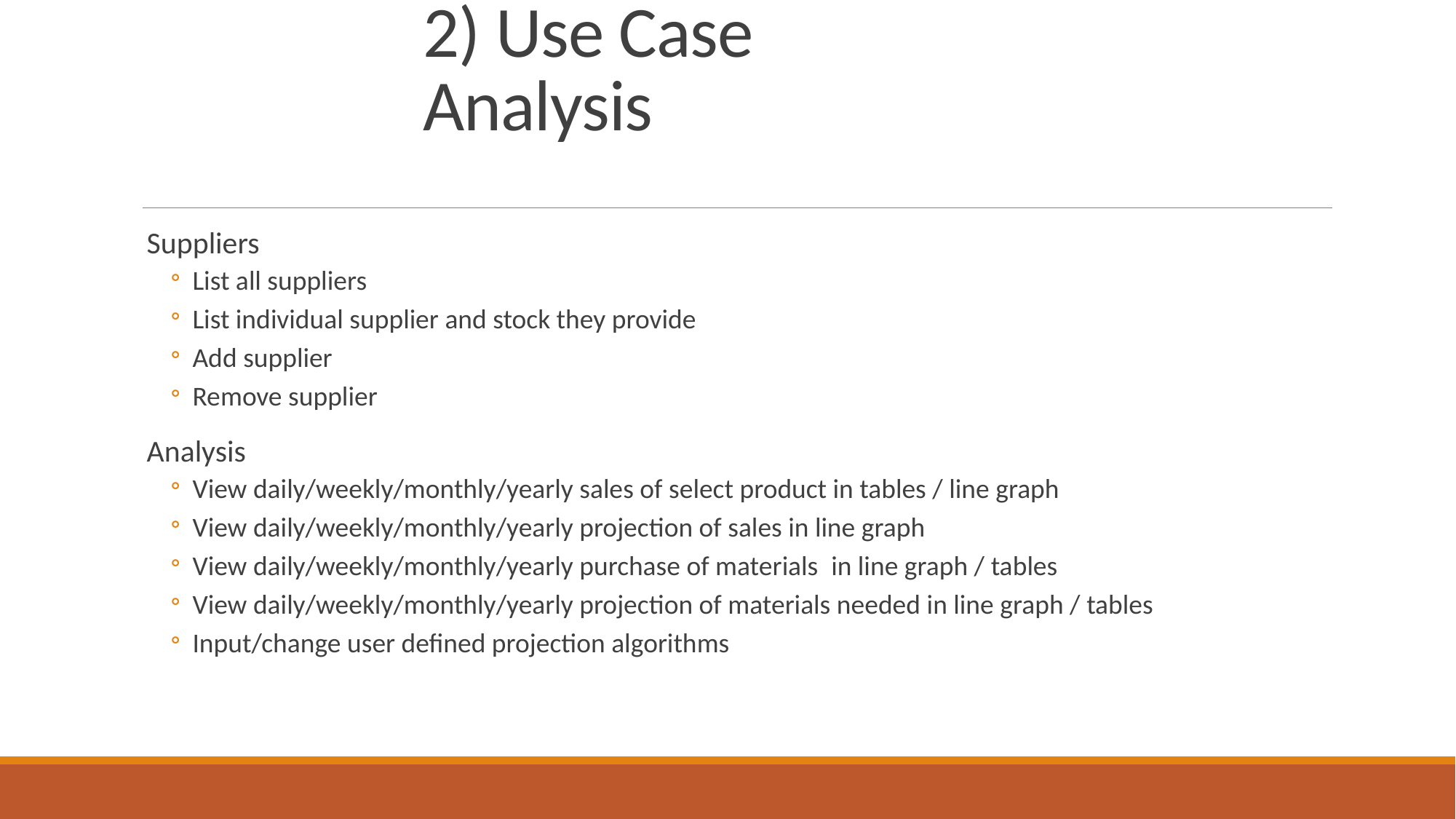

# 2) Use Case Analysis
Suppliers
List all suppliers
List individual supplier and stock they provide
Add supplier
Remove supplier
Analysis
View daily/weekly/monthly/yearly sales of select product in tables / line graph
View daily/weekly/monthly/yearly projection of sales in line graph
View daily/weekly/monthly/yearly purchase of materials  in line graph / tables
View daily/weekly/monthly/yearly projection of materials needed in line graph / tables
Input/change user defined projection algorithms